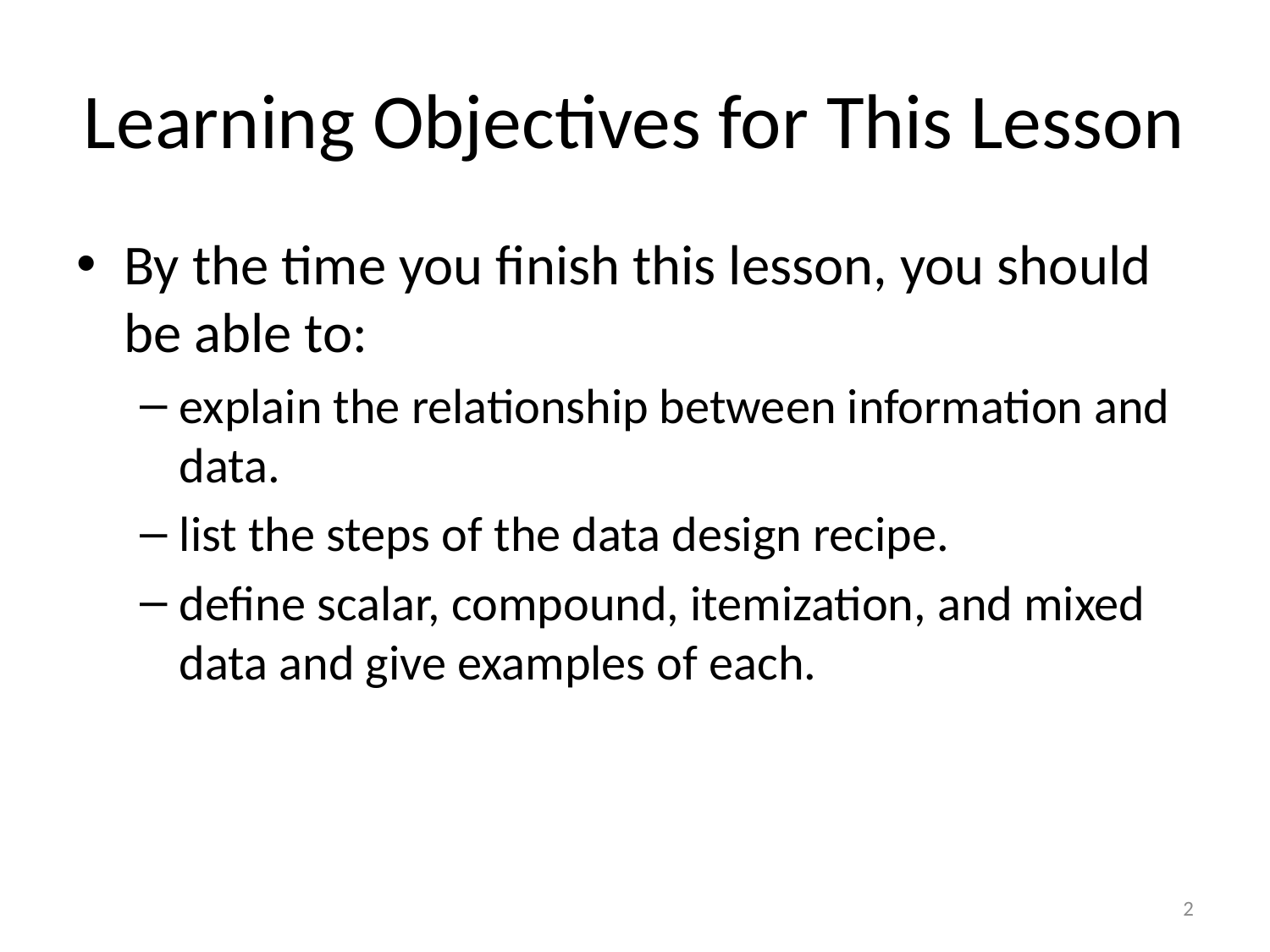

# Learning Objectives for This Lesson
By the time you finish this lesson, you should be able to:
explain the relationship between information and data.
list the steps of the data design recipe.
define scalar, compound, itemization, and mixed data and give examples of each.
2